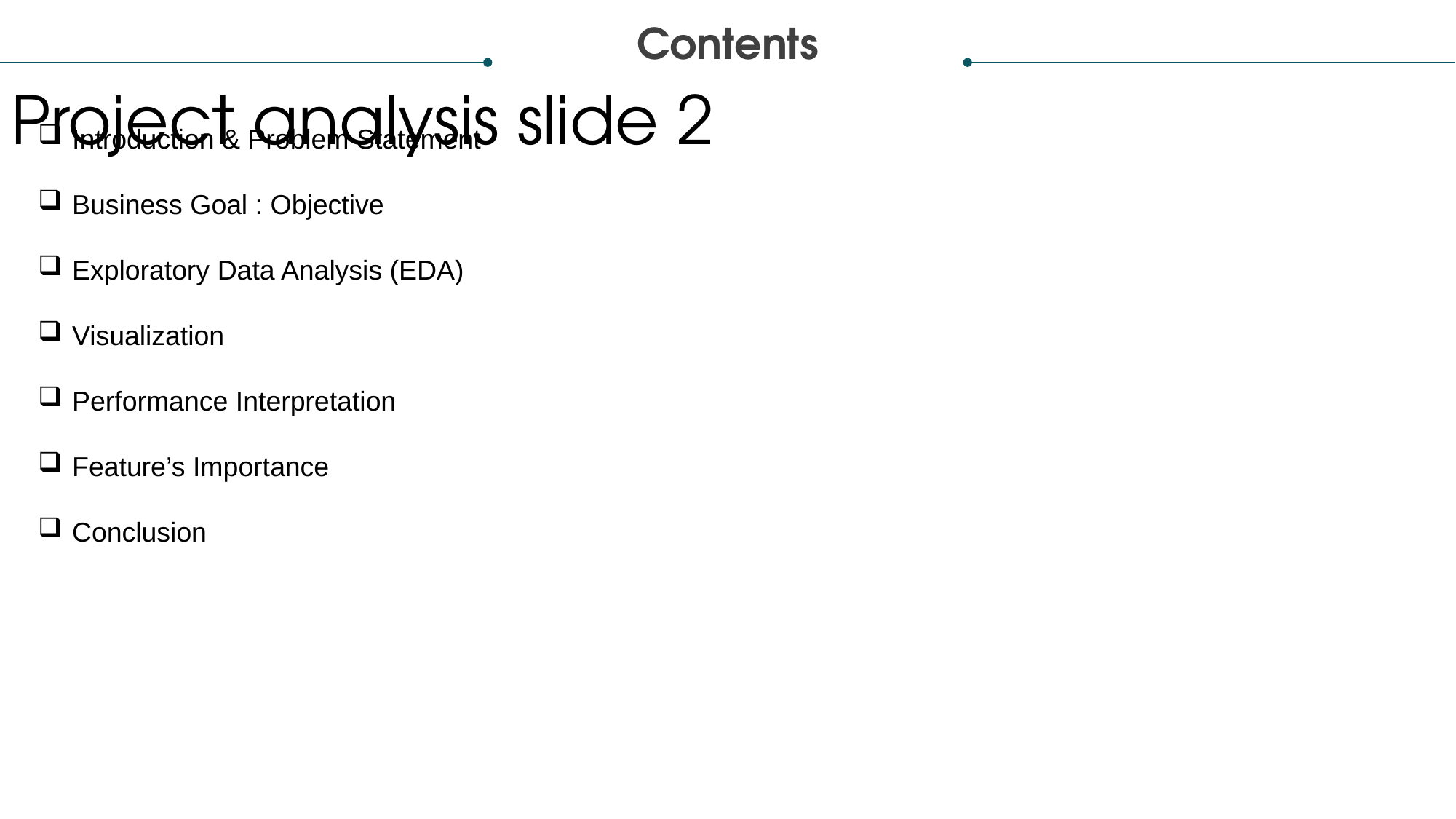

Contents
Project analysis slide 2
Introduction & Problem Statement
Business Goal : Objective
Exploratory Data Analysis (EDA)
Visualization
Performance Interpretation
Feature’s Importance
Conclusion